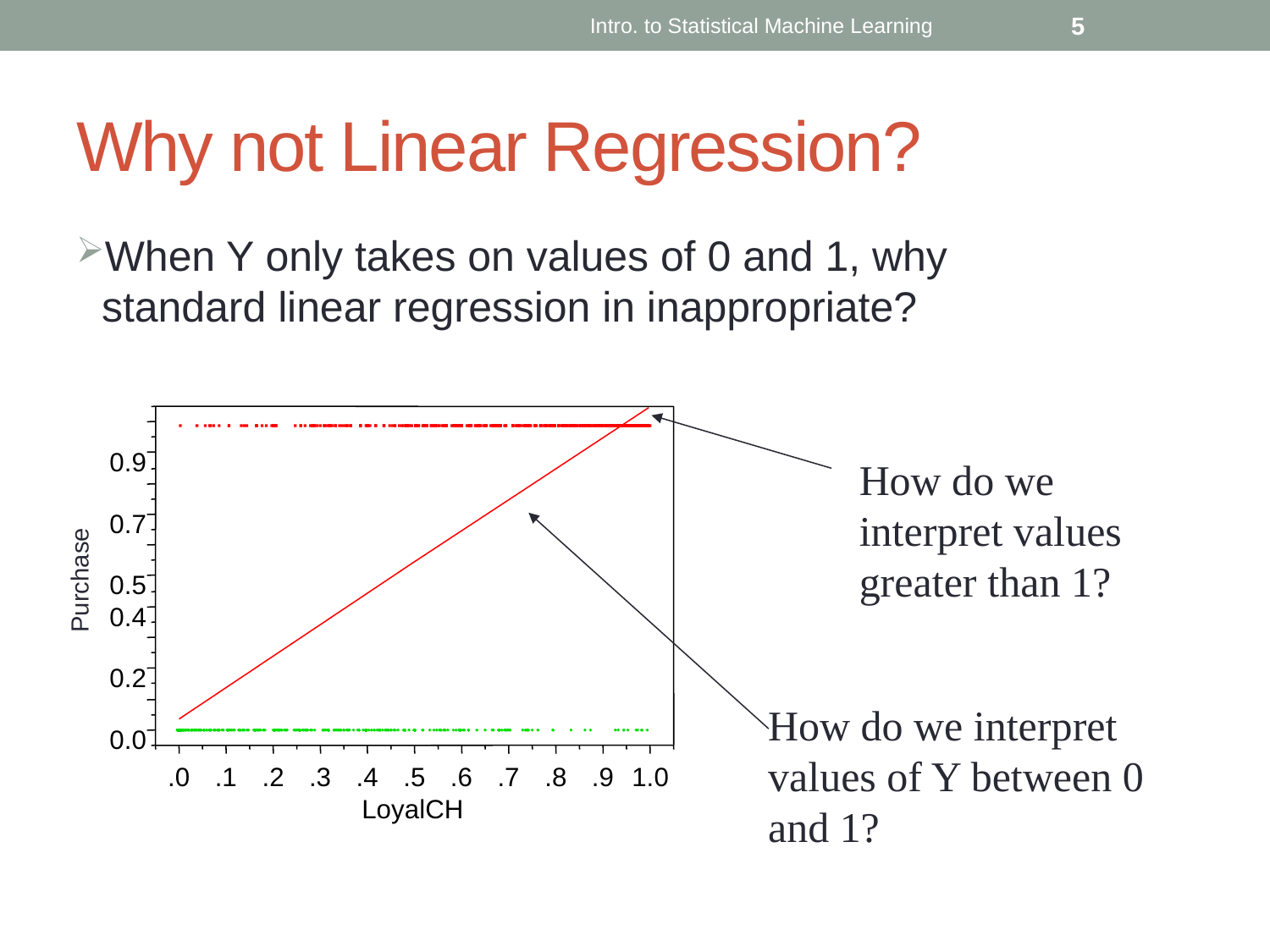

Intro. to Statistical Machine Learning
5
# Why not Linear Regression?
When Y only takes on values of 0 and 1, why standard linear regression in inappropriate?

0.9

0.7

0.5

0.4

0.2

0.0

.0
.1
.2
.3
.4
.5
.6
.7
.8
.9
1.0
LoyalCH

How do we interpret values greater than 1?

Purchase
How do we interpret values of Y between 0 and 1?